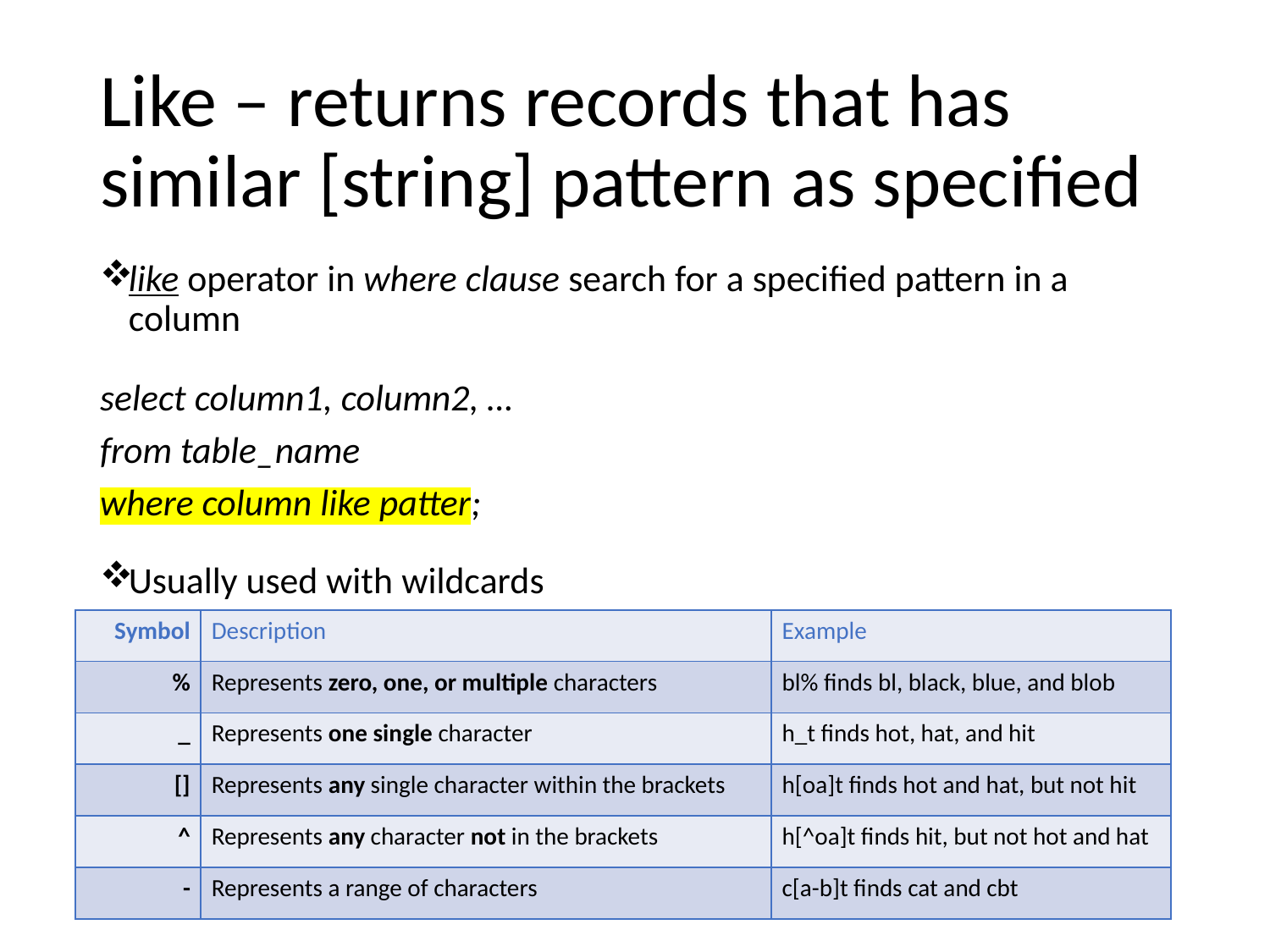

# Like – returns records that has similar [string] pattern as specified
like operator in where clause search for a specified pattern in a column

select column1, column2, …
from table_name
where column like patter;

Usually used with wildcards

| Symbol | Description | Example |
| --- | --- | --- |
| % | Represents zero, one, or multiple characters | bl% finds bl, black, blue, and blob |
| \_ | Represents one single character | h\_t finds hot, hat, and hit |
| [] | Represents any single character within the brackets | h[oa]t finds hot and hat, but not hit |
| ^ | Represents any character not in the brackets | h[^oa]t finds hit, but not hot and hat |
| - | Represents a range of characters | c[a-b]t finds cat and cbt |